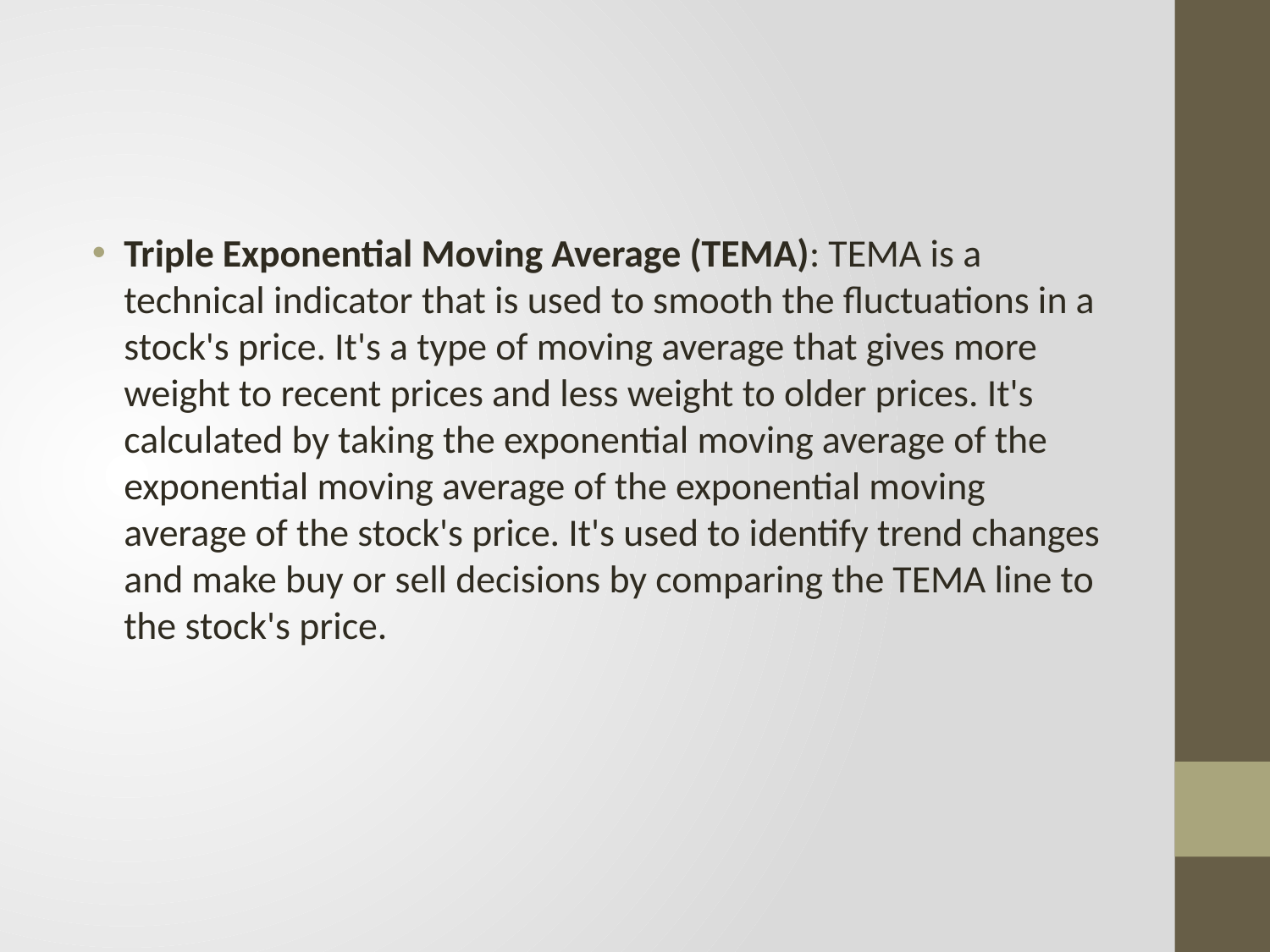

#
Triple Exponential Moving Average (TEMA): TEMA is a technical indicator that is used to smooth the fluctuations in a stock's price. It's a type of moving average that gives more weight to recent prices and less weight to older prices. It's calculated by taking the exponential moving average of the exponential moving average of the exponential moving average of the stock's price. It's used to identify trend changes and make buy or sell decisions by comparing the TEMA line to the stock's price.